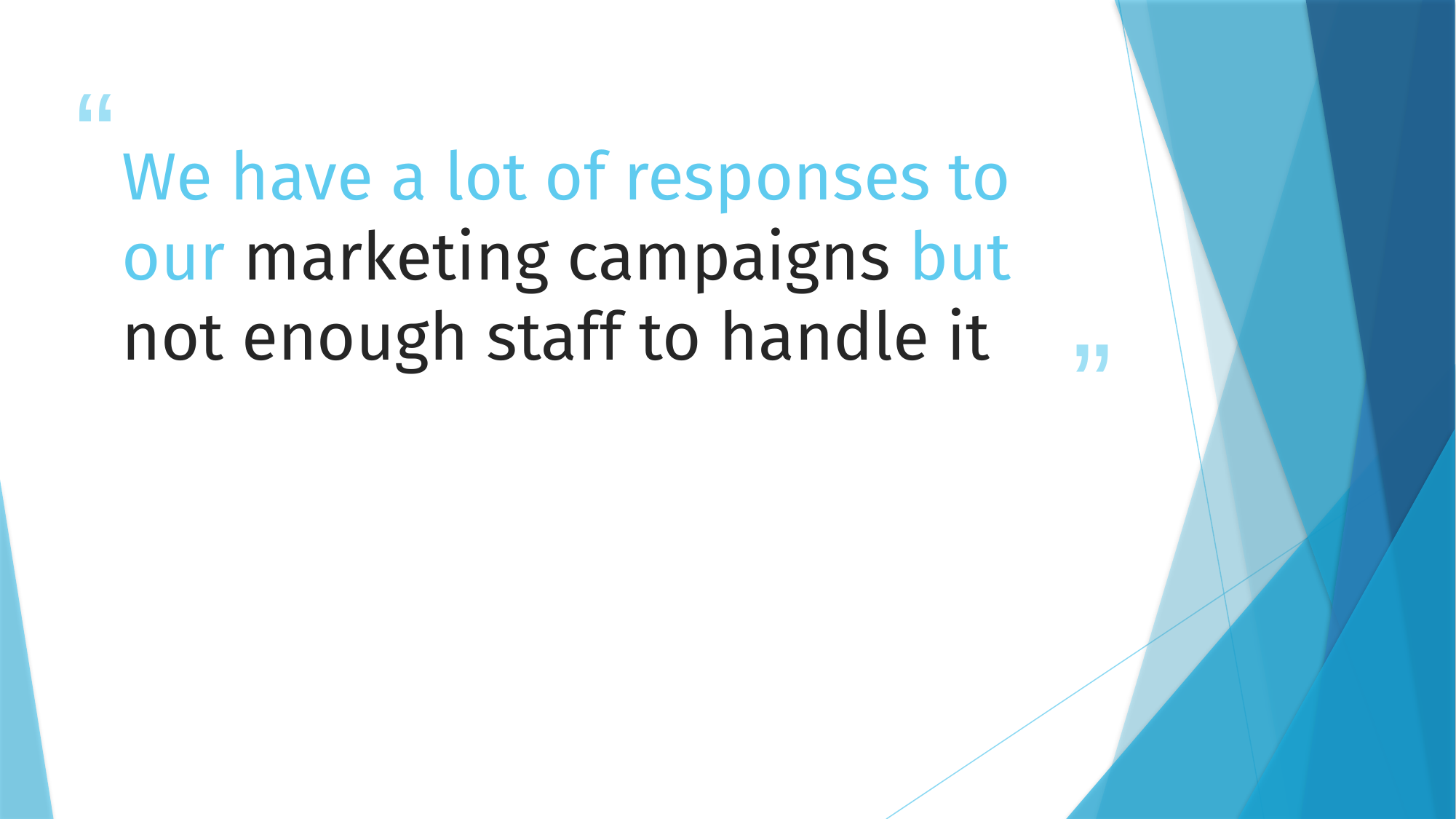

# We have a lot of responses to our marketing campaigns but not enough staff to handle it